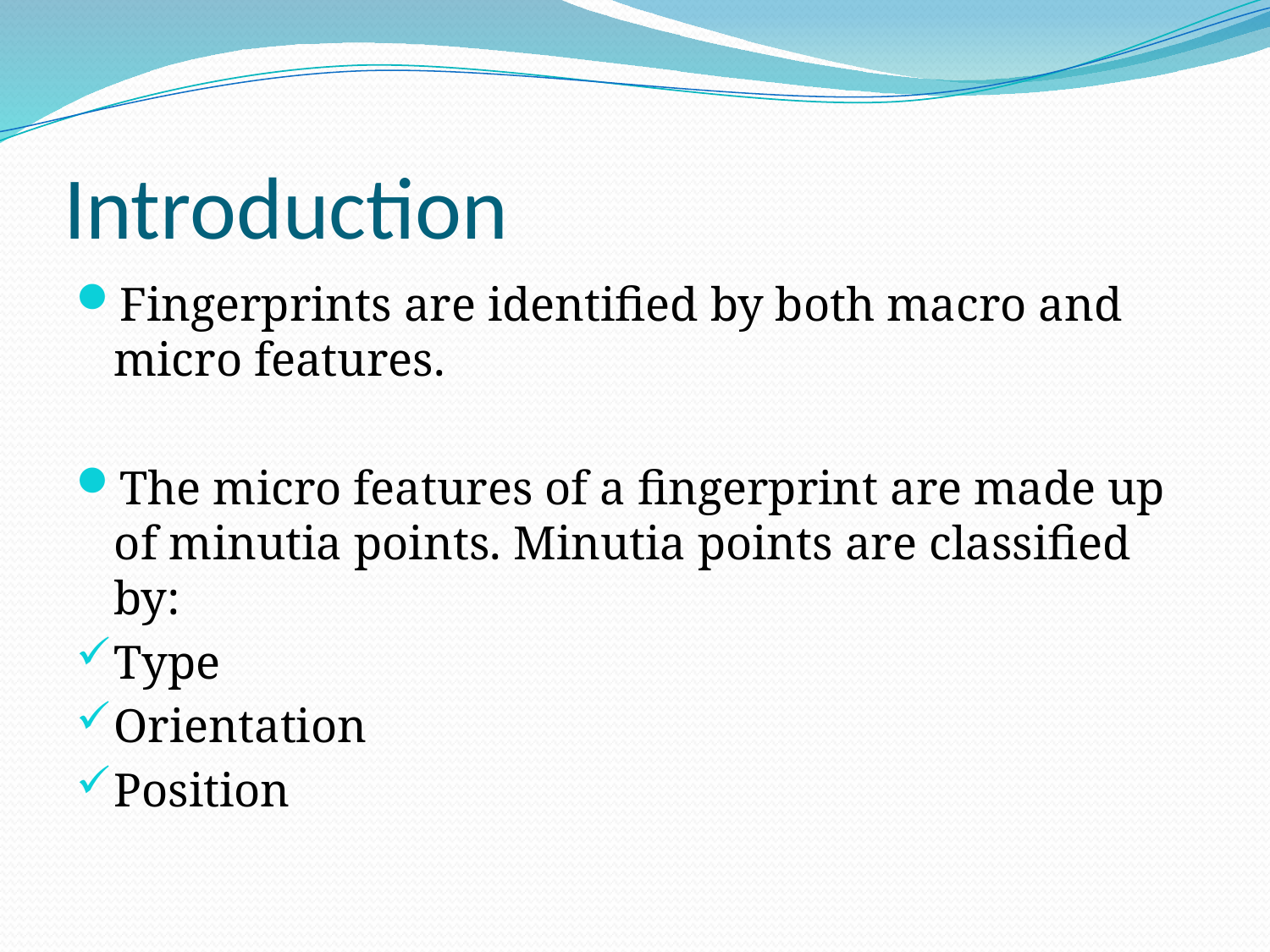

Introduction
Fingerprints are identified by both macro and micro features.

The micro features of a fingerprint are made up of minutia points. Minutia points are classified by:
Type
Orientation
Position